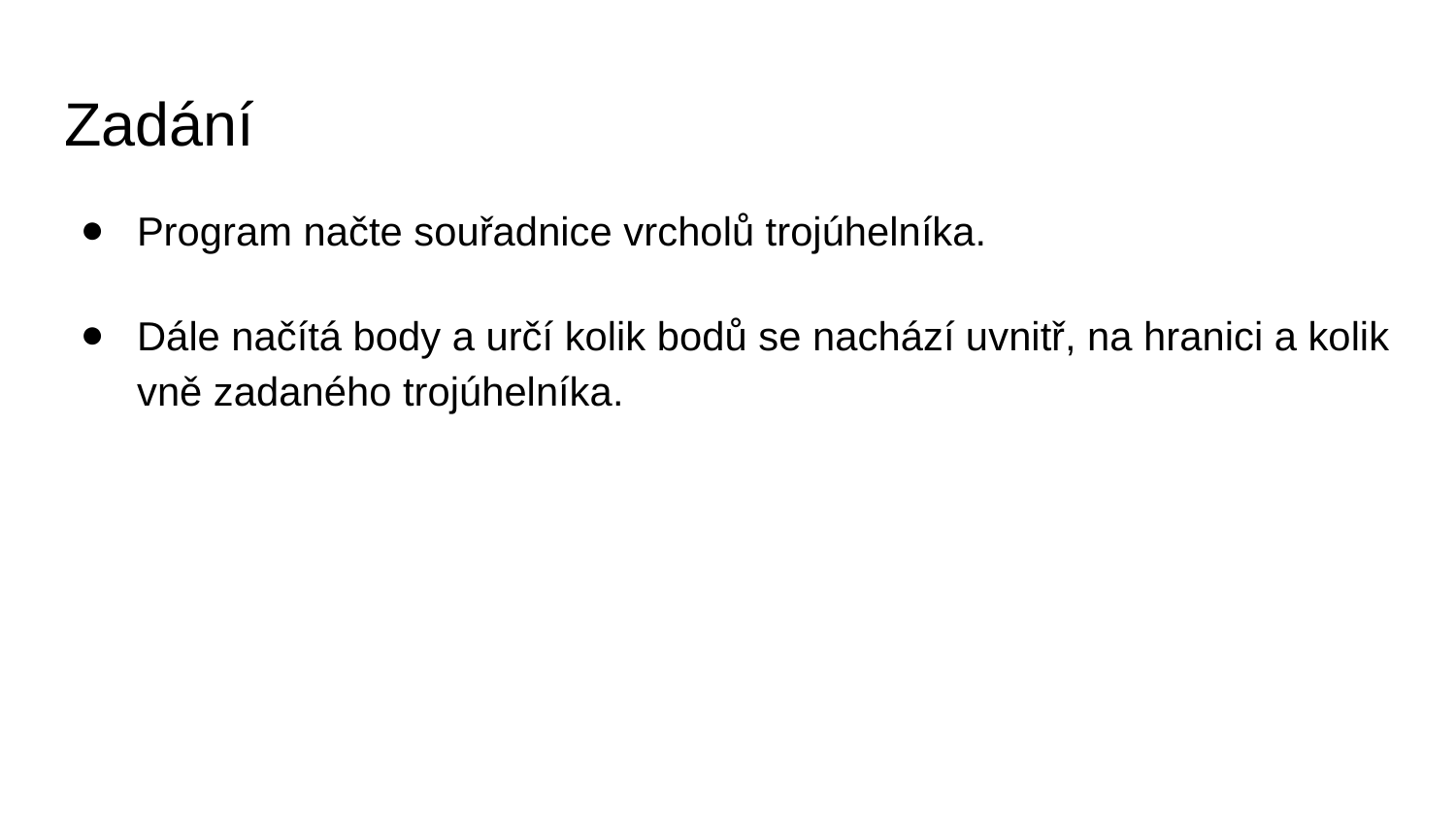

# Zadání
Program načte souřadnice vrcholů trojúhelníka.
Dále načítá body a určí kolik bodů se nachází uvnitř, na hranici a kolik vně zadaného trojúhelníka.